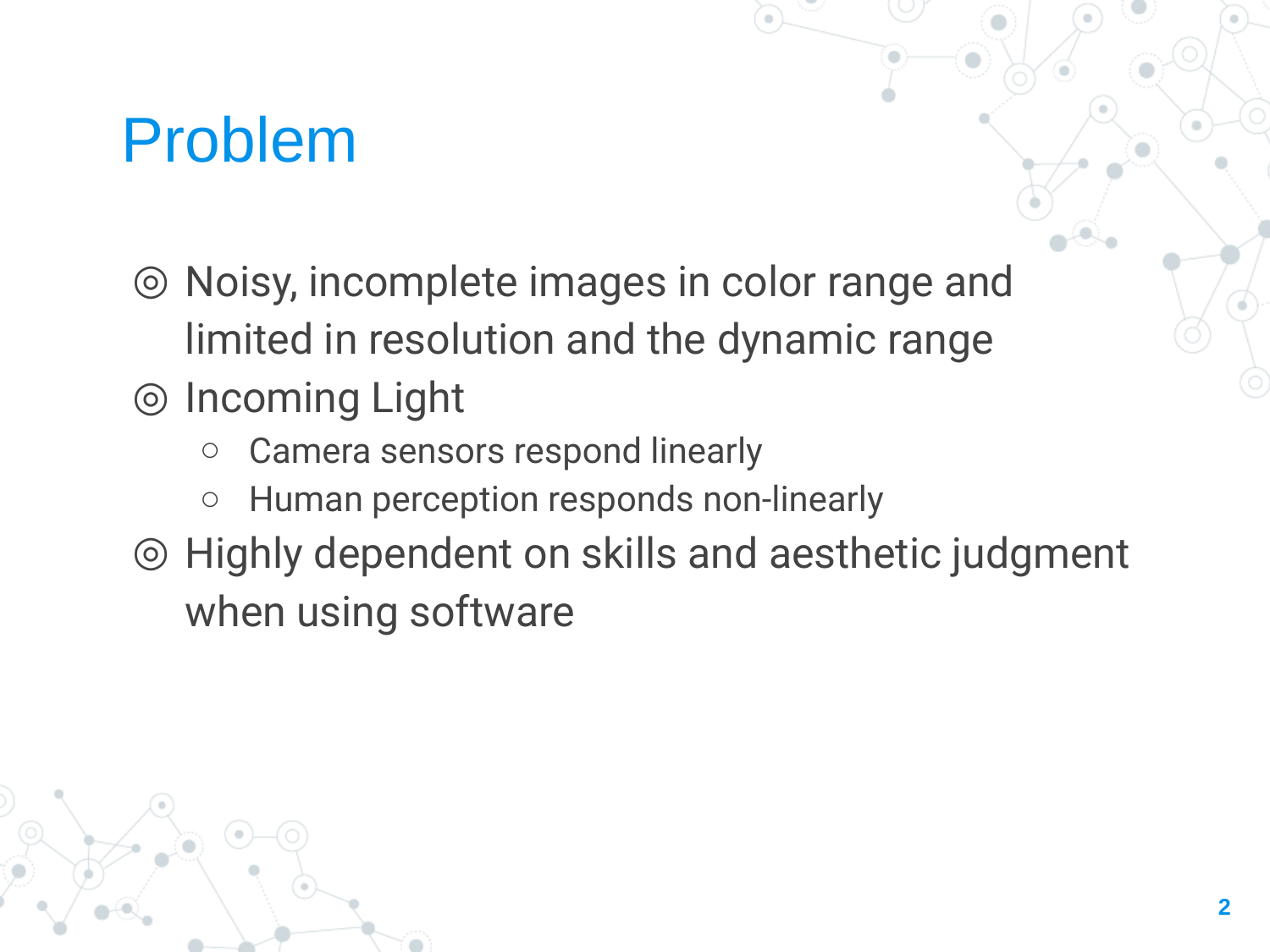

# Problem
Noisy, incomplete images in color range and limited in resolution and the dynamic range
Incoming Light
Camera sensors respond linearly
Human perception responds non-linearly
Highly dependent on skills and aesthetic judgment when using software
2